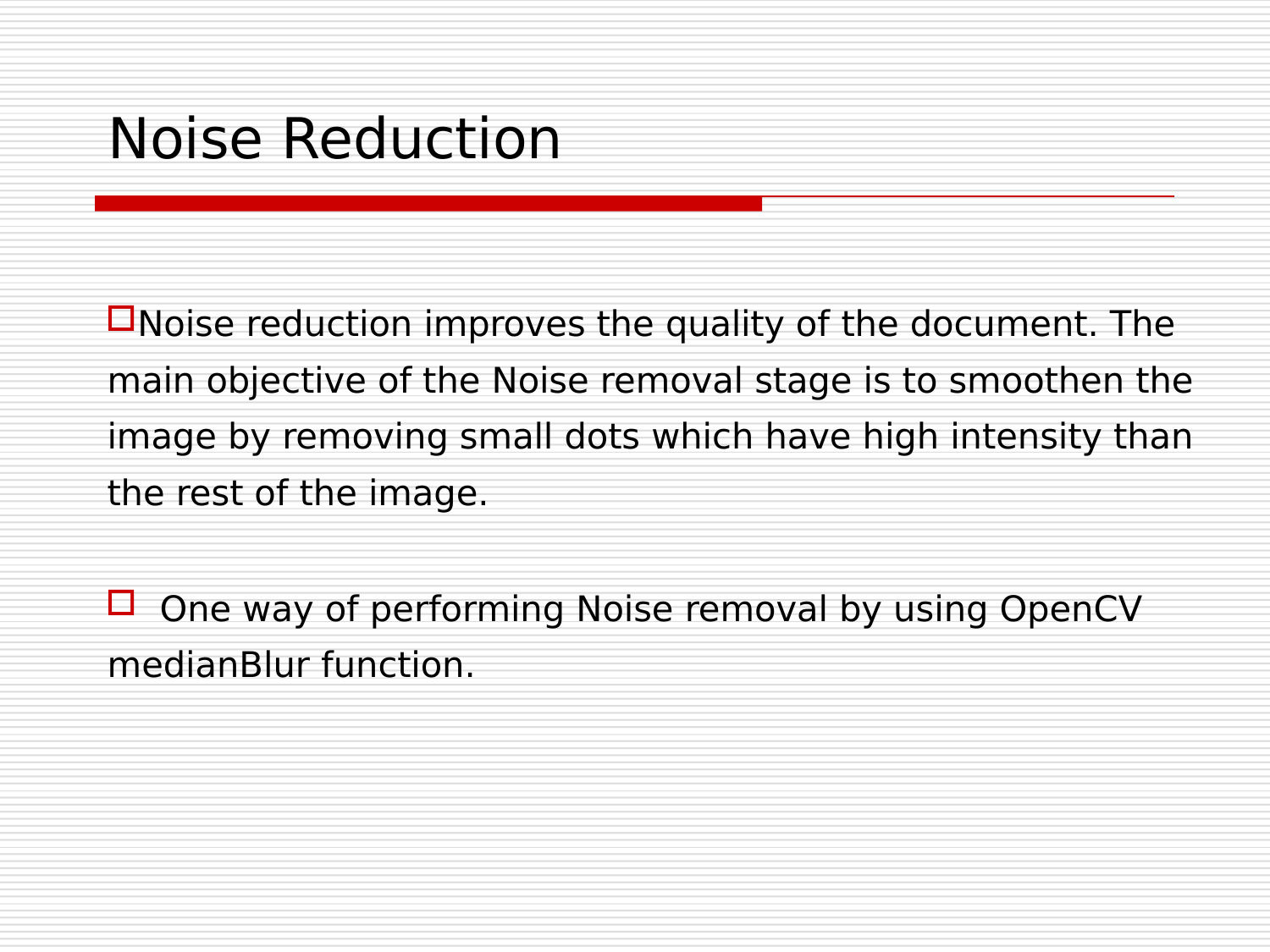

# Noise Reduction
Noise reduction improves the quality of the document. The main objective of the Noise removal stage is to smoothen the image by removing small dots which have high intensity than the rest of the image.

  One way of performing Noise removal by using OpenCV medianBlur function.